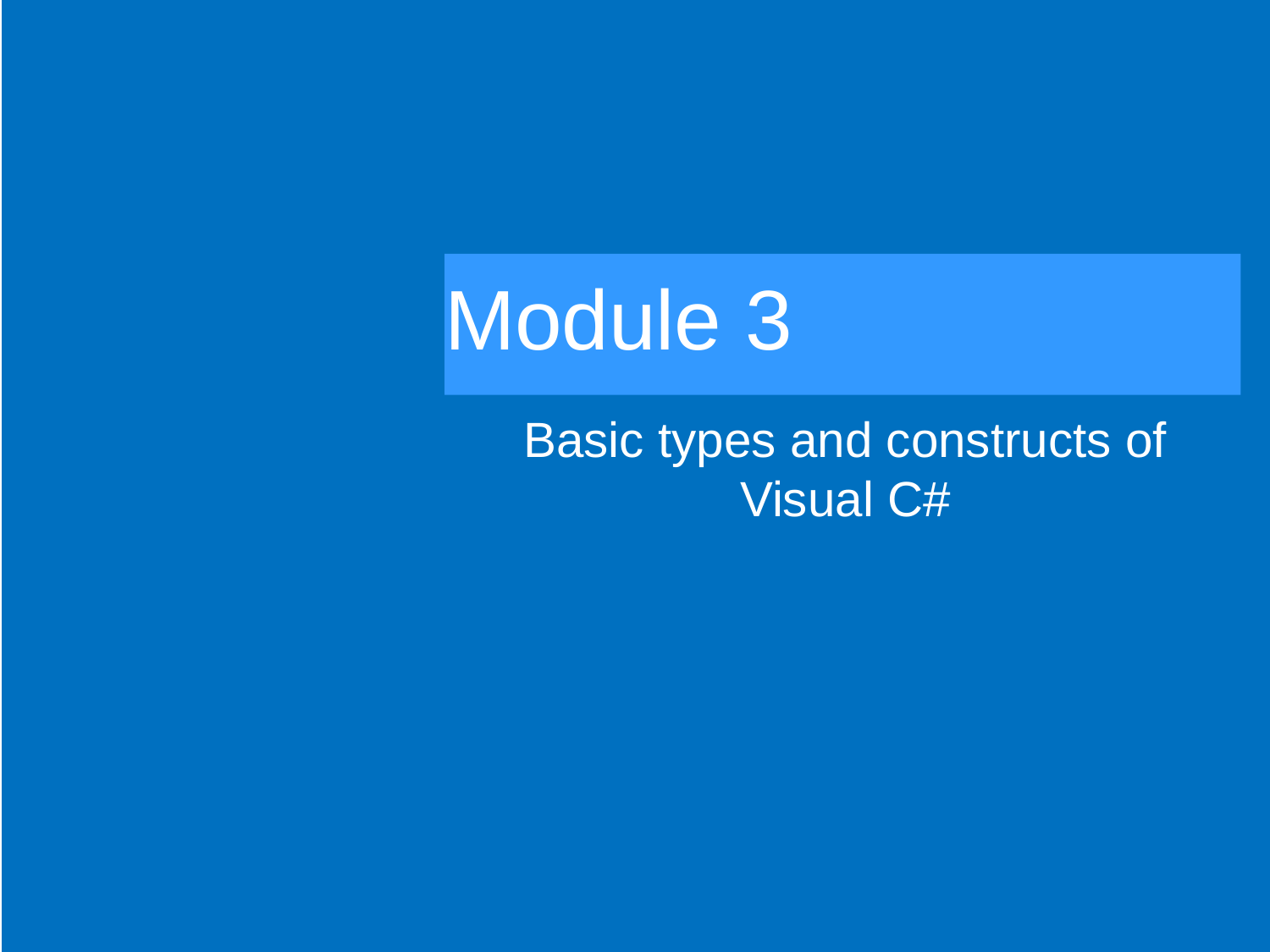

# Module 3
Basic types and constructs of Visual C#